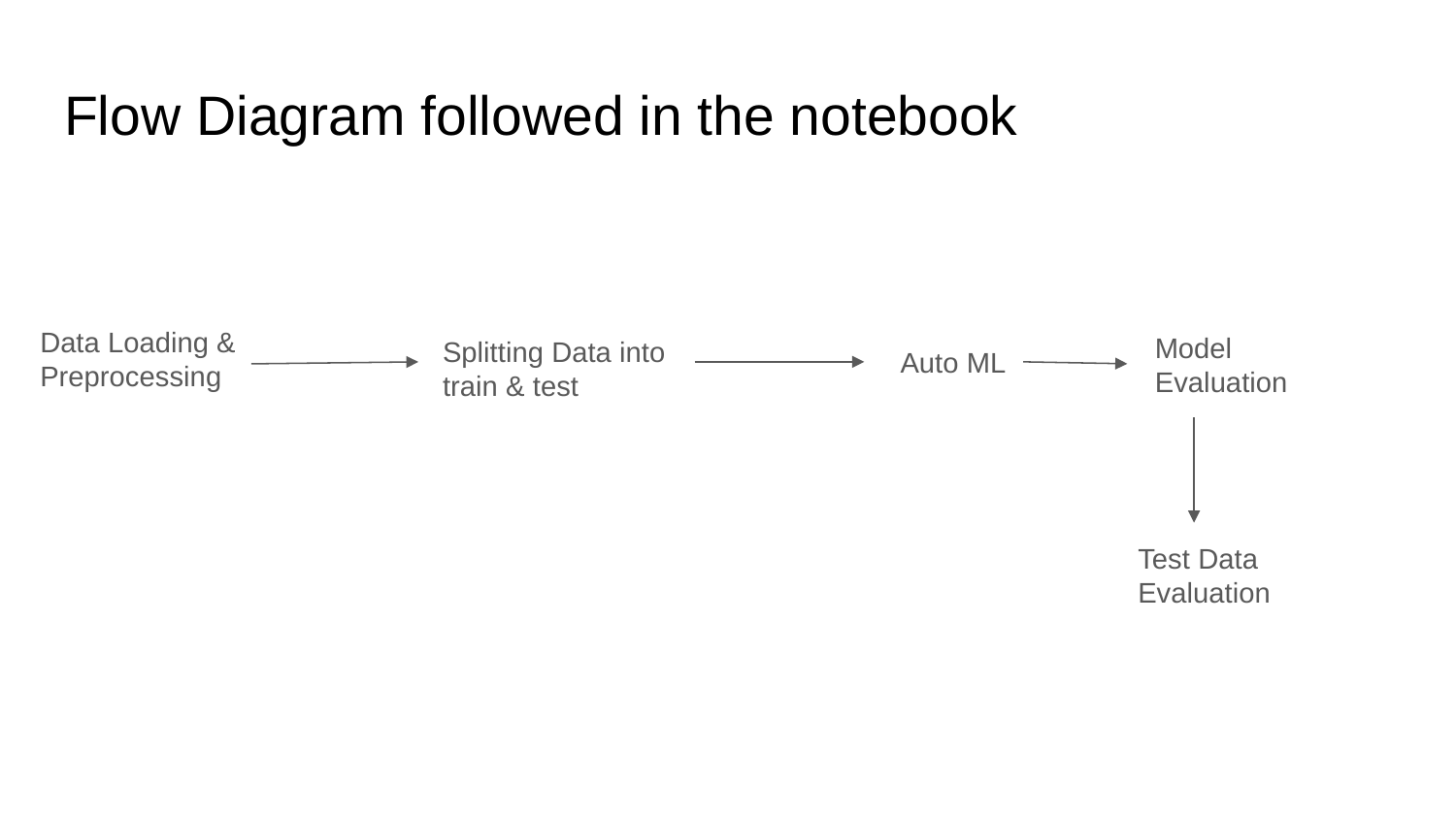

# Flow Diagram followed in the notebook
Data Loading & Preprocessing
Model Evaluation
Splitting Data into train & test
Auto ML
Test Data Evaluation